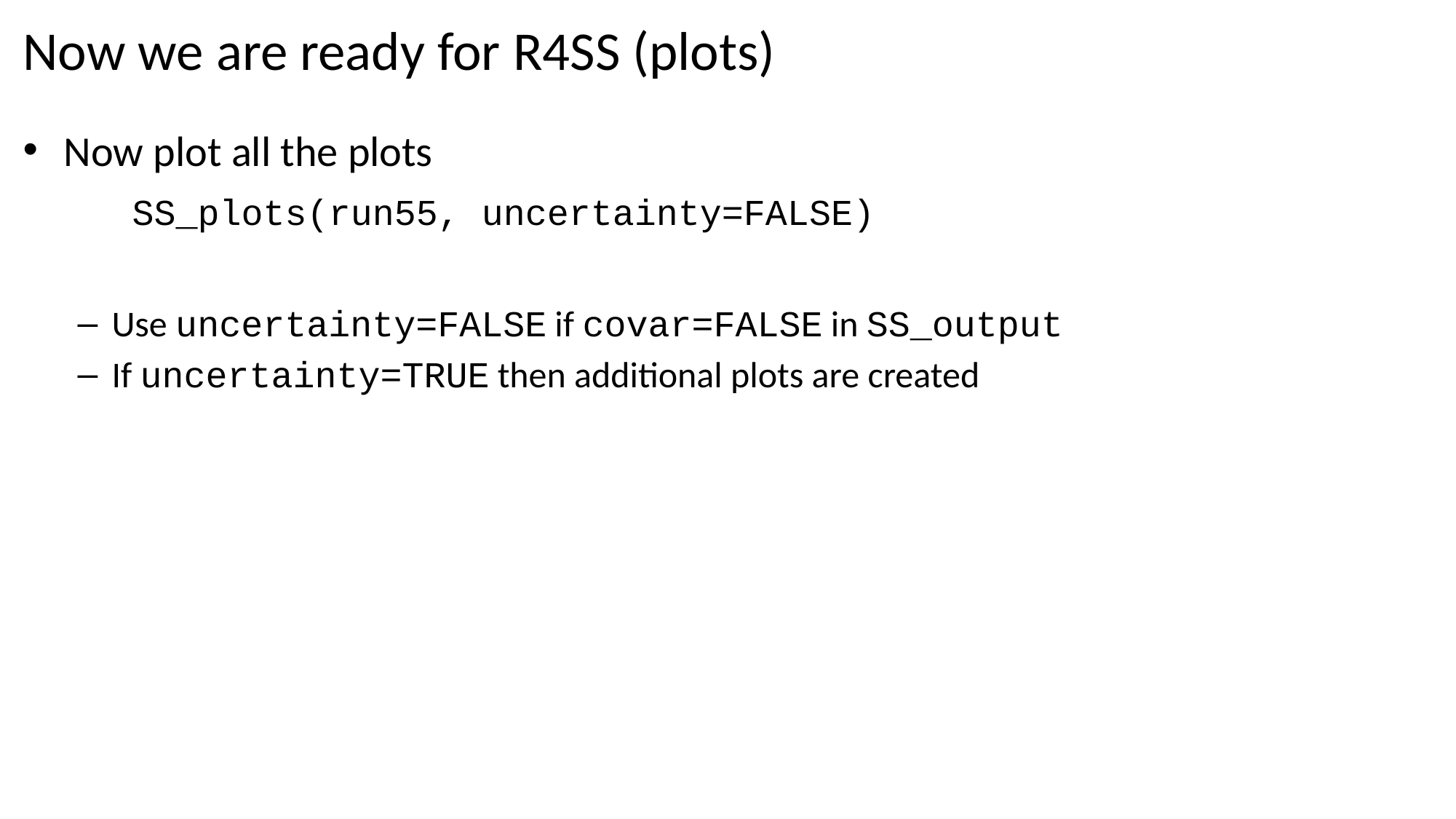

# Now we are ready for R4SS (plots)
Now plot all the plots
	SS_plots(run55, uncertainty=FALSE)

Use uncertainty=FALSE if covar=FALSE in SS_output
If uncertainty=TRUE then additional plots are created